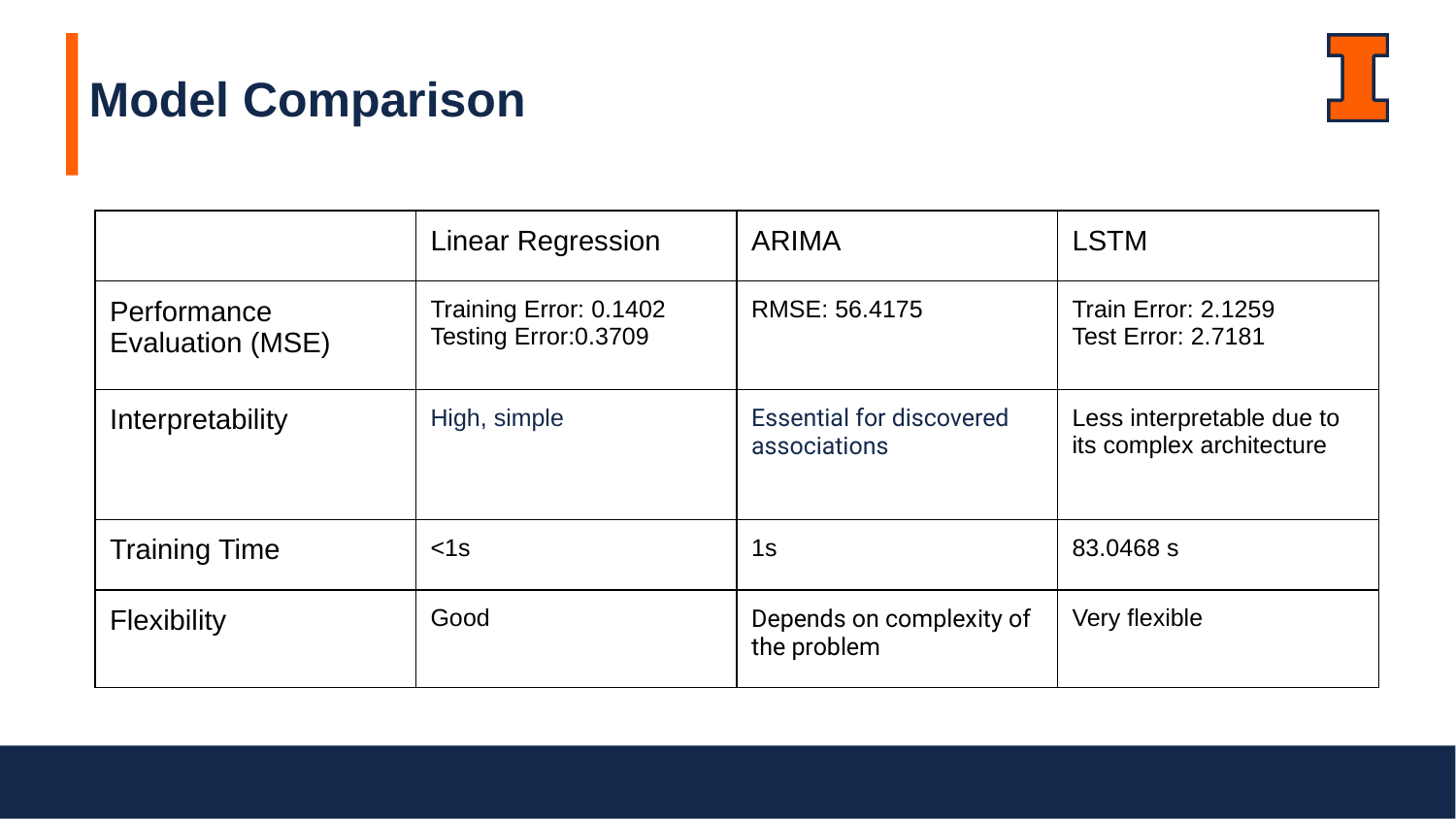

Model Comparison
|  | Linear Regression | ARIMA | LSTM |
| --- | --- | --- | --- |
| Performance Evaluation (MSE) | Training Error: 0.1402 Testing Error:0.3709 | RMSE: 56.4175 | Train Error: 2.1259 Test Error: 2.7181 |
| Interpretability | High, simple | Essential for discovered associations | Less interpretable due to its complex architecture |
| Training Time | <1s | 1s | 83.0468 s |
| Flexibility | Good | Depends on complexity of the problem | Very flexible |